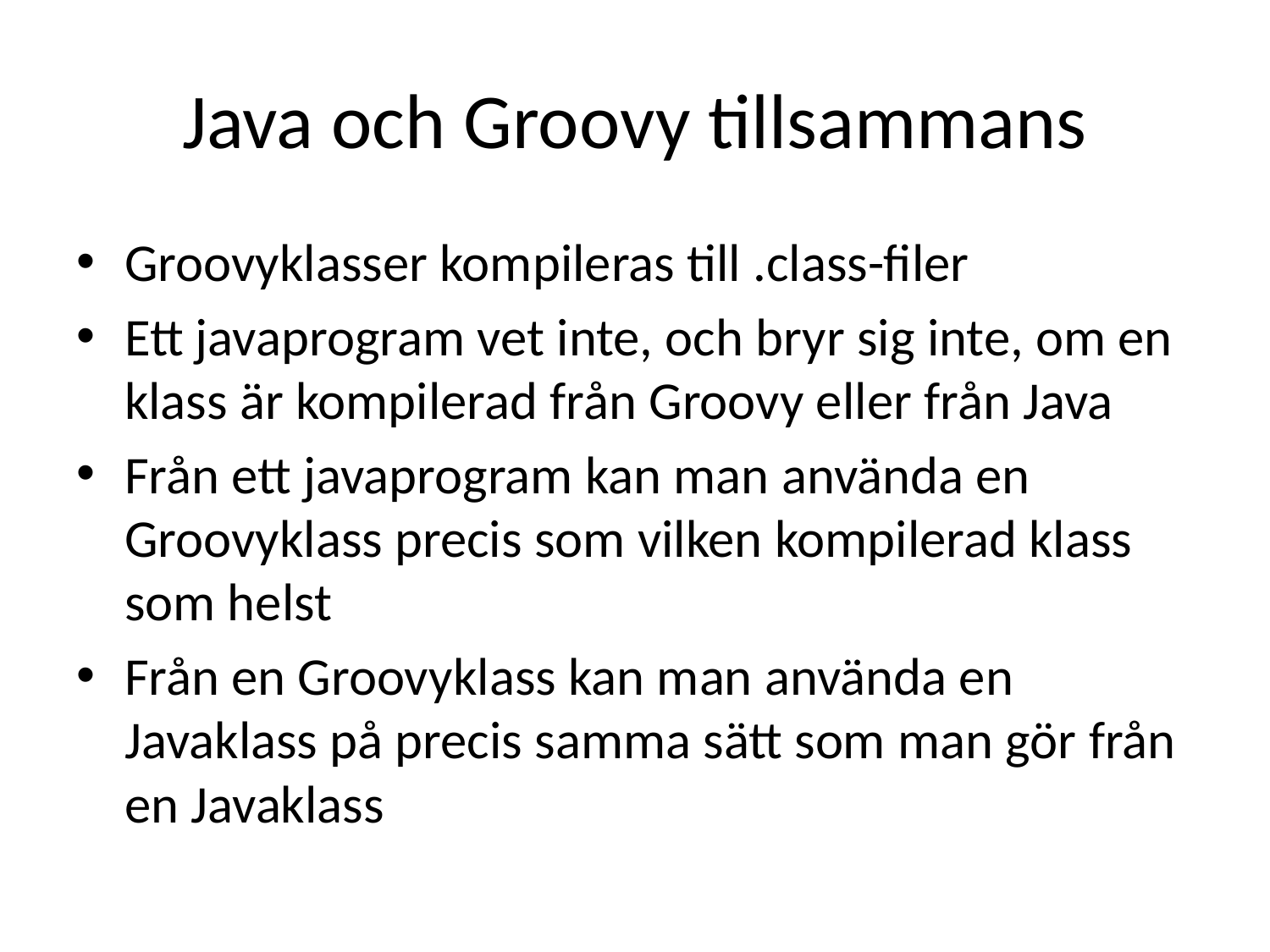

# Java och Groovy tillsammans
Groovyklasser kompileras till .class-filer
Ett javaprogram vet inte, och bryr sig inte, om en klass är kompilerad från Groovy eller från Java
Från ett javaprogram kan man använda en Groovyklass precis som vilken kompilerad klass som helst
Från en Groovyklass kan man använda en Javaklass på precis samma sätt som man gör från en Javaklass